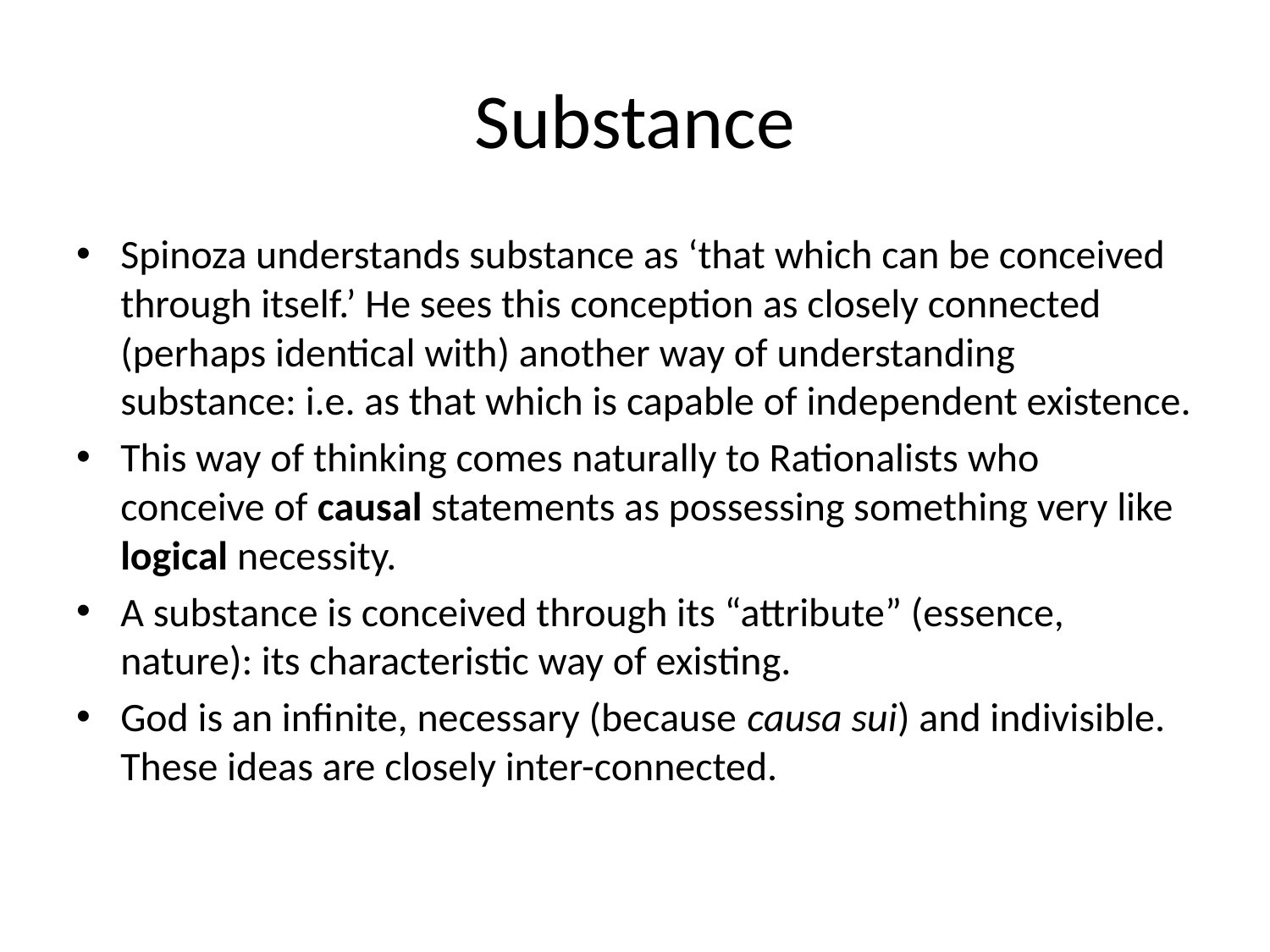

# Substance
Spinoza understands substance as ‘that which can be conceived through itself.’ He sees this conception as closely connected (perhaps identical with) another way of understanding substance: i.e. as that which is capable of independent existence.
This way of thinking comes naturally to Rationalists who conceive of causal statements as possessing something very like logical necessity.
A substance is conceived through its “attribute” (essence, nature): its characteristic way of existing.
God is an infinite, necessary (because causa sui) and indivisible. These ideas are closely inter-connected.